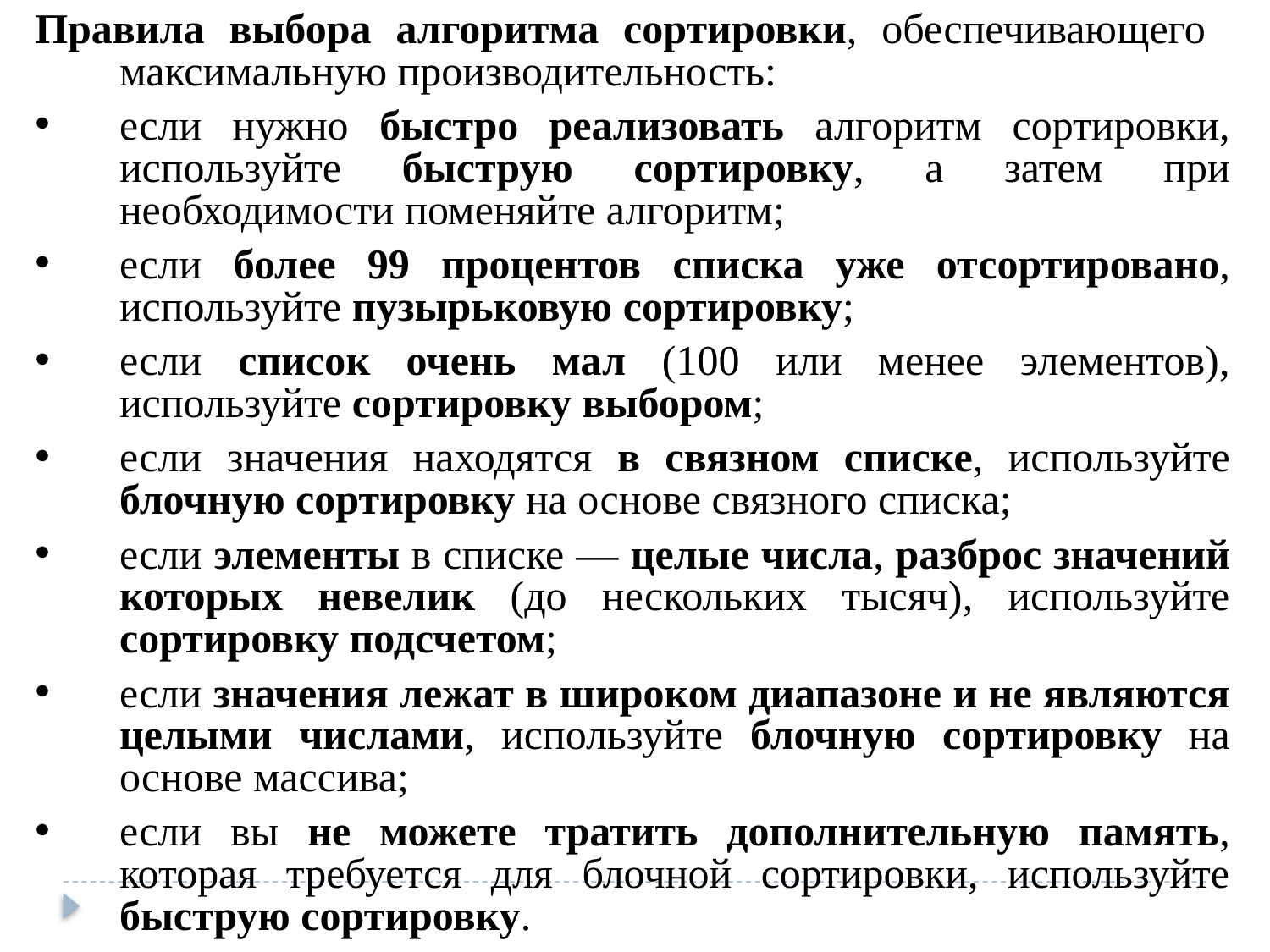

Правила выбора алгоритма сортировки, обеспечивающего  максимальную производительность:
если нужно быстро реализовать алгоритм сортировки, используйте быструю сортировку, а затем при необходимости поменяйте алгоритм;
если более 99 процентов списка уже отсортировано, используйте пузырьковую сортировку;
если список очень мал (100 или менее элементов), используйте сортировку выбором;
если значения находятся в связном списке, используйте блочную сортировку на основе связного списка;
если элементы в списке — целые числа, разброс значений которых невелик (до нескольких тысяч), используйте сортировку подсчетом;
если значения лежат в широком диапазоне и не являются целыми числами, используйте блочную сортировку на основе массива;
если вы не можете тратить дополнительную память, которая требуется для блочной сортировки, используйте быструю сортировку.